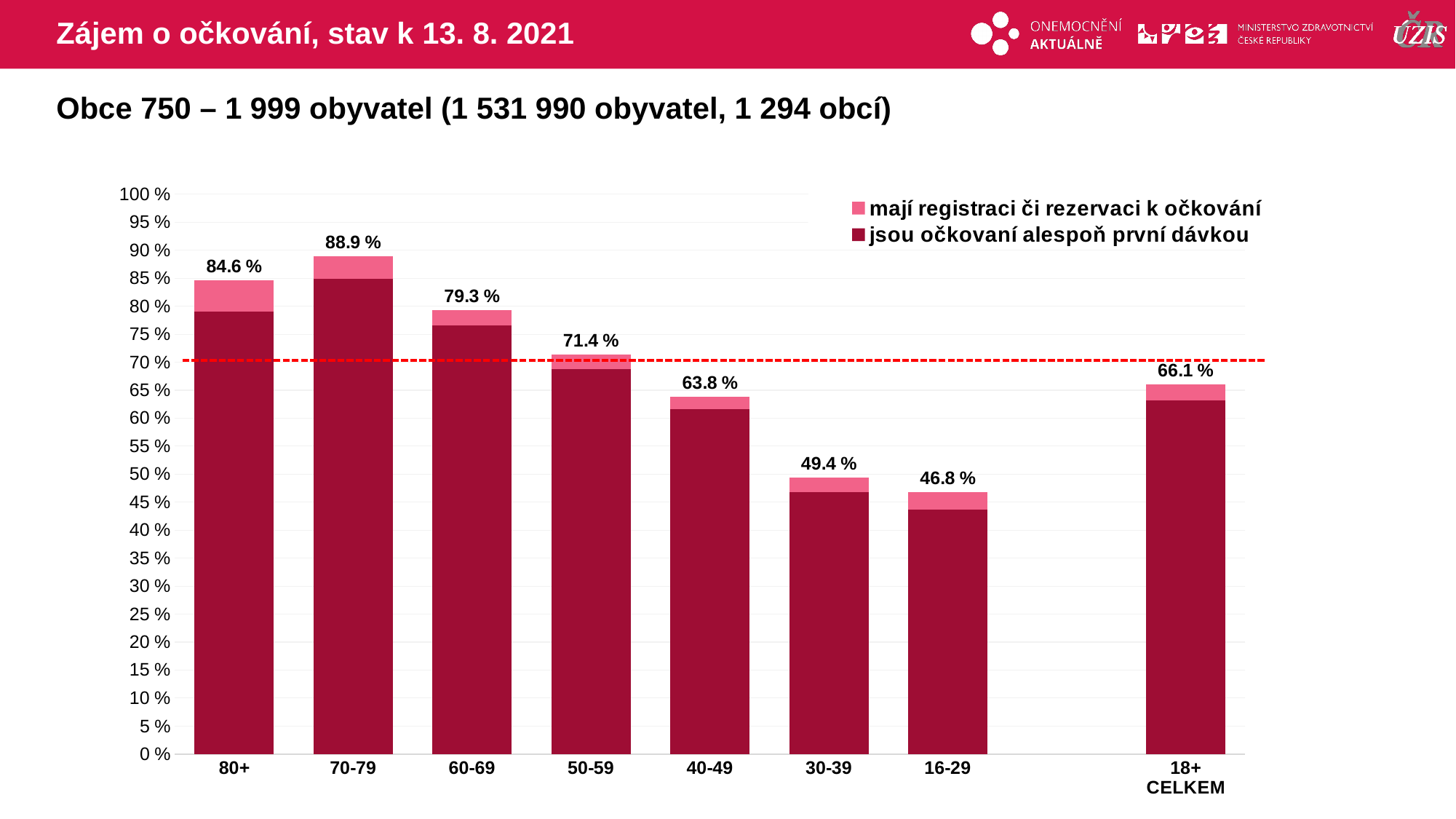

# Zájem o očkování, stav k 13. 8. 2021
Obce 750 – 1 999 obyvatel (1 531 990 obyvatel, 1 294 obcí)

### Chart

| Category | mají registraci či rezervaci k očkování | jsou očkovaní alespoň první dávkou |
|---|---|---|
| 80+ | 84.59727 | 78.9901808 |
| 70-79 | 88.93315 | 84.9386467 |
| 60-69 | 79.27144 | 76.6097845 |
| 50-59 | 71.39197 | 68.8091366 |
| 40-49 | 63.83237 | 61.5962402 |
| 30-39 | 49.439 | 46.8330676 |
| 16-29 | 46.77539 | 43.6636389 |
|  | None | None |
| 18+ CELKEM | 66.07779 | 63.1976622 |